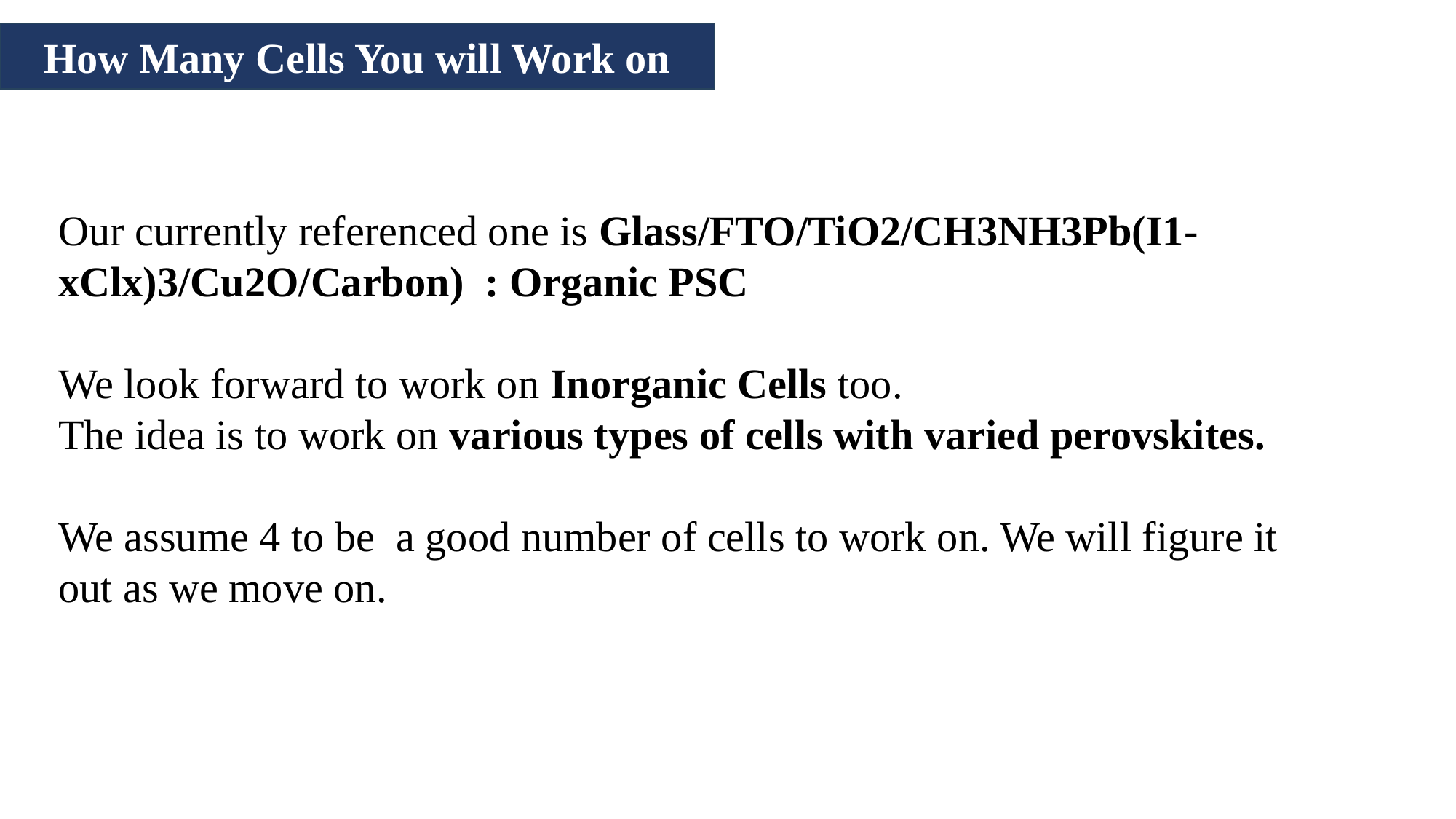

How Many Cells You will Work on
Our currently referenced one is Glass/FTO/TiO2/CH3NH3Pb(I1-xClx)3/Cu2O/Carbon)  : Organic PSC

We look forward to work on Inorganic Cells too.
The idea is to work on various types of cells with varied perovskites.

We assume 4 to be  a good number of cells to work on. We will figure it out as we move on.